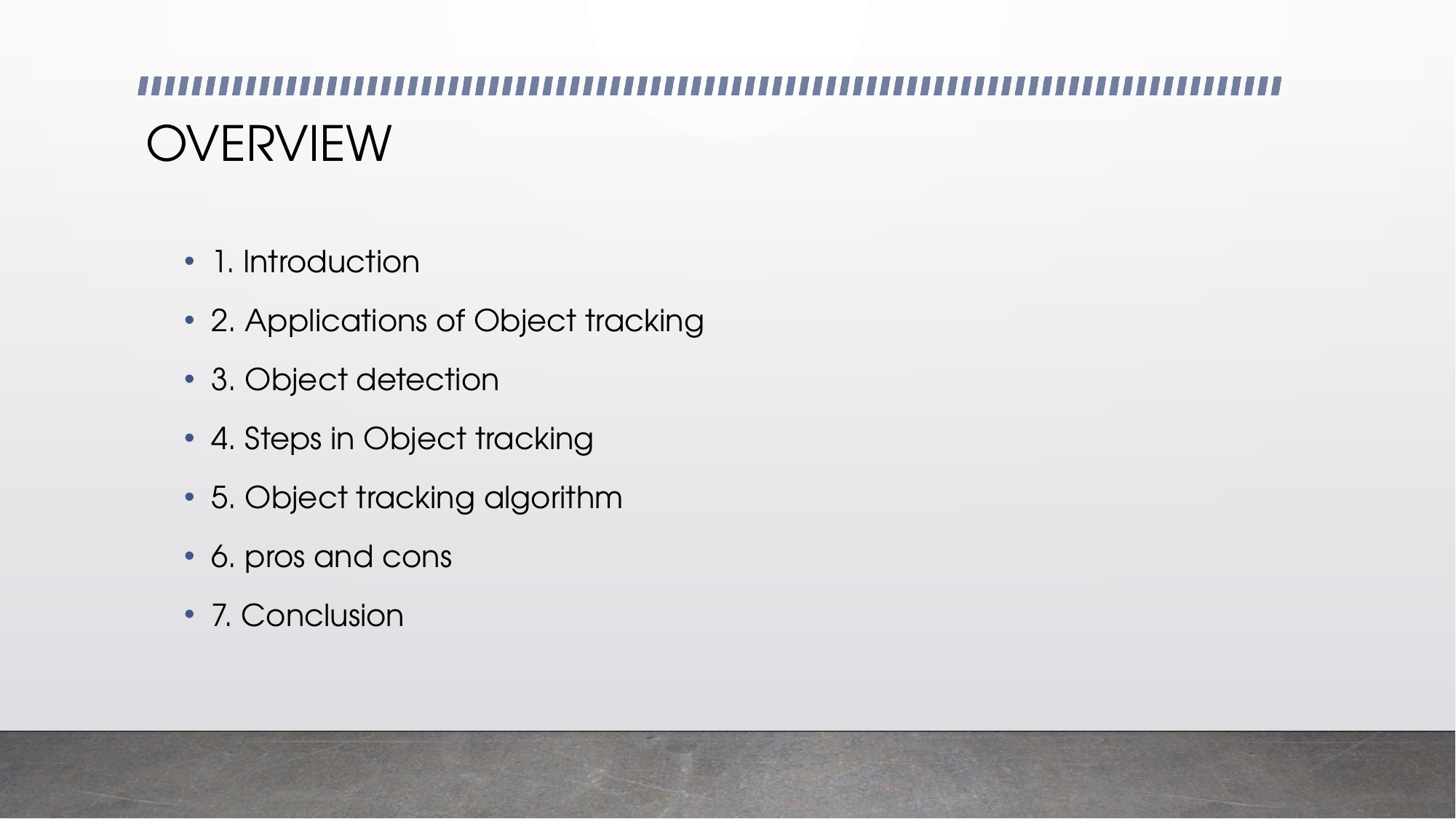

# OVERVIEW
1. Introduction
2. Applications of Object tracking
3. Object detection
4. Steps in Object tracking
5. Object tracking algorithm
6. pros and cons
7. Conclusion